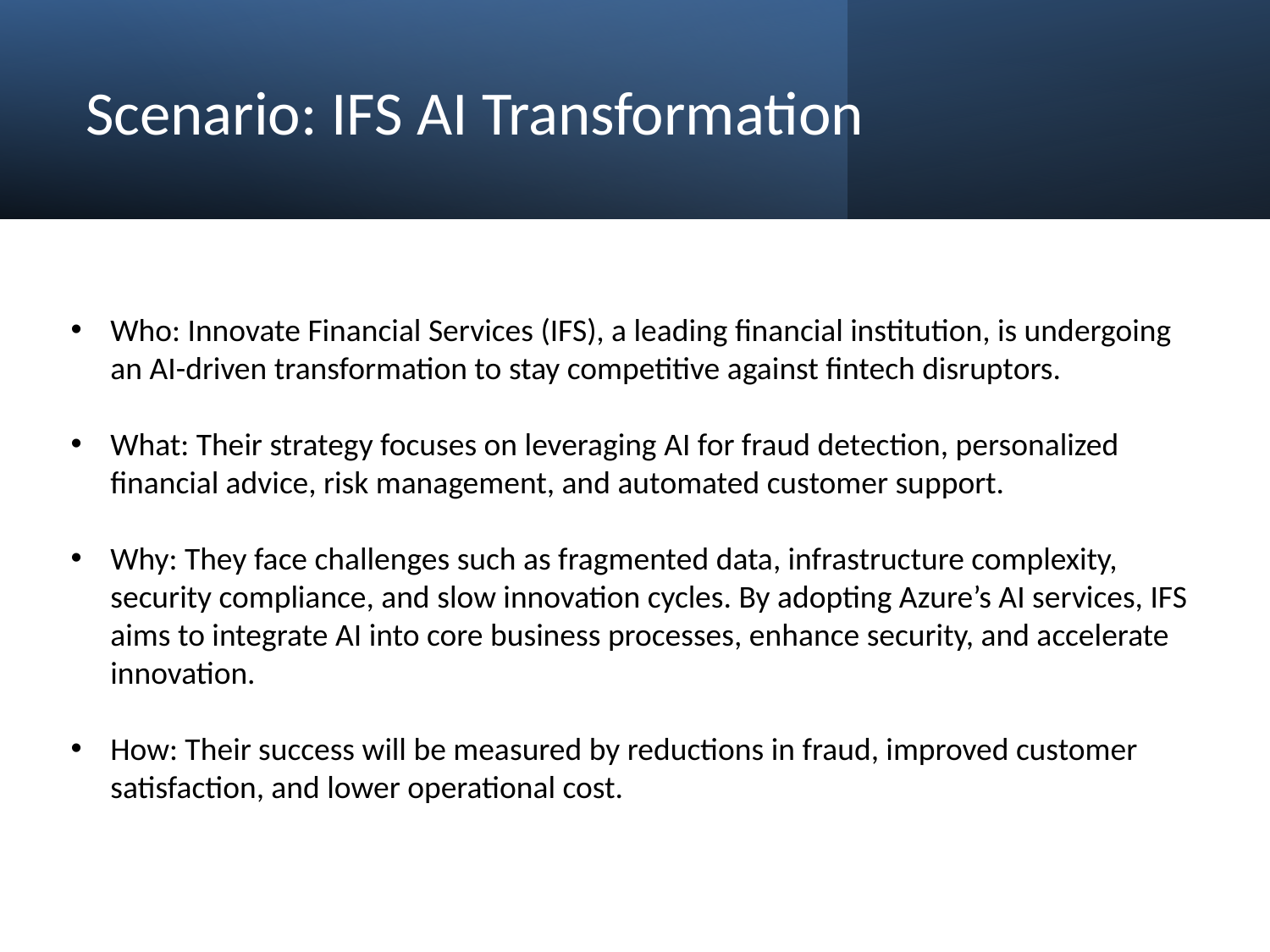

# Scenario: IFS AI Transformation

Who: Innovate Financial Services (IFS), a leading financial institution, is undergoing an AI-driven transformation to stay competitive against fintech disruptors.

What: Their strategy focuses on leveraging AI for fraud detection, personalized financial advice, risk management, and automated customer support.

Why: They face challenges such as fragmented data, infrastructure complexity, security compliance, and slow innovation cycles. By adopting Azure’s AI services, IFS aims to integrate AI into core business processes, enhance security, and accelerate innovation.

How: Their success will be measured by reductions in fraud, improved customer satisfaction, and lower operational cost.